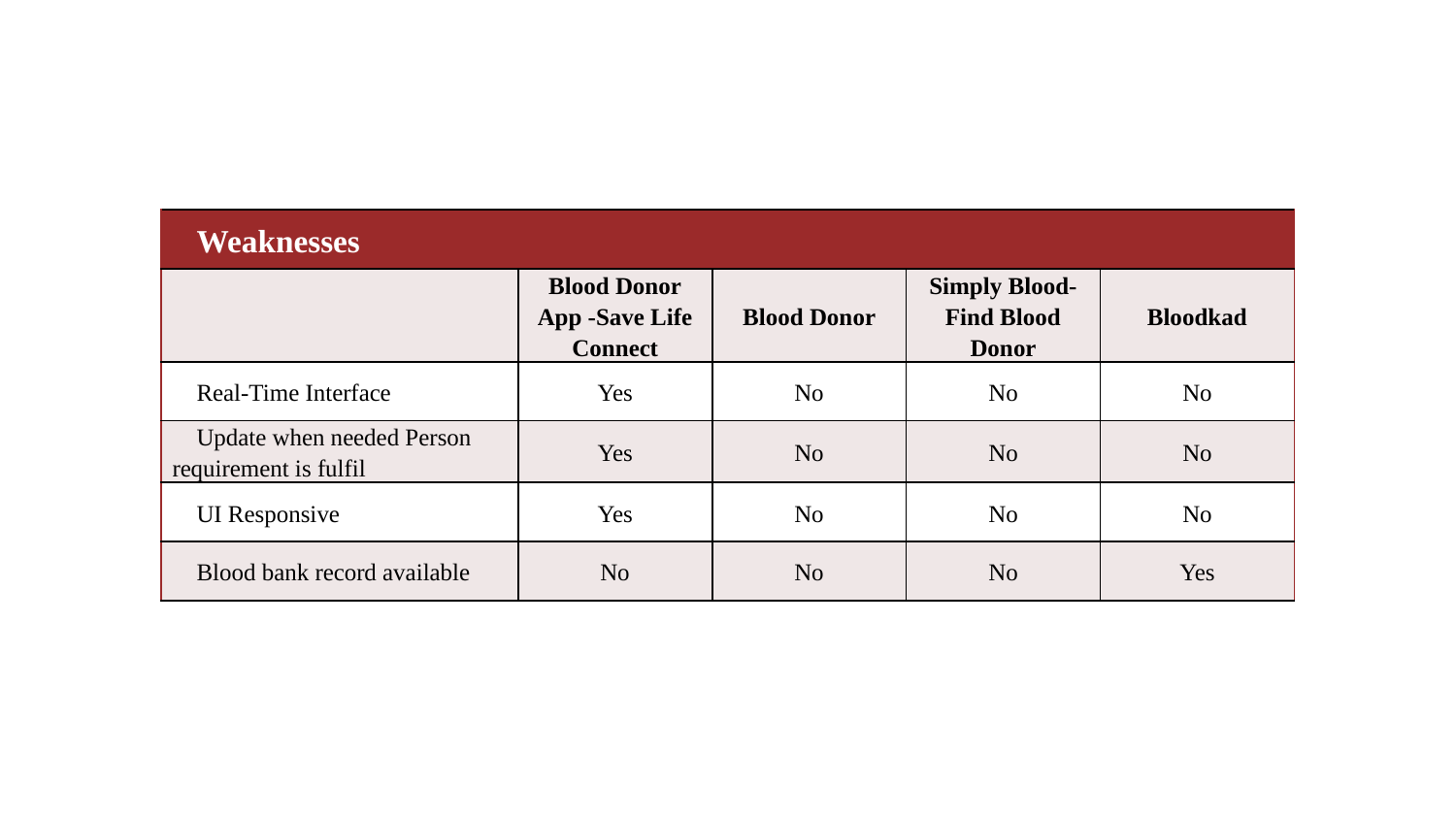

| Weaknesses |  |  |  |  |
| --- | --- | --- | --- | --- |
|  | Blood Donor App -Save Life Connect | Blood Donor | Simply Blood-Find Blood Donor | Bloodkad |
| Real-Time Interface | Yes | No | No | No |
| Update when needed Person requirement is fulfil | Yes | No | No | No |
| UI Responsive | Yes | No | No | No |
| Blood bank record available | No | No | No | Yes |